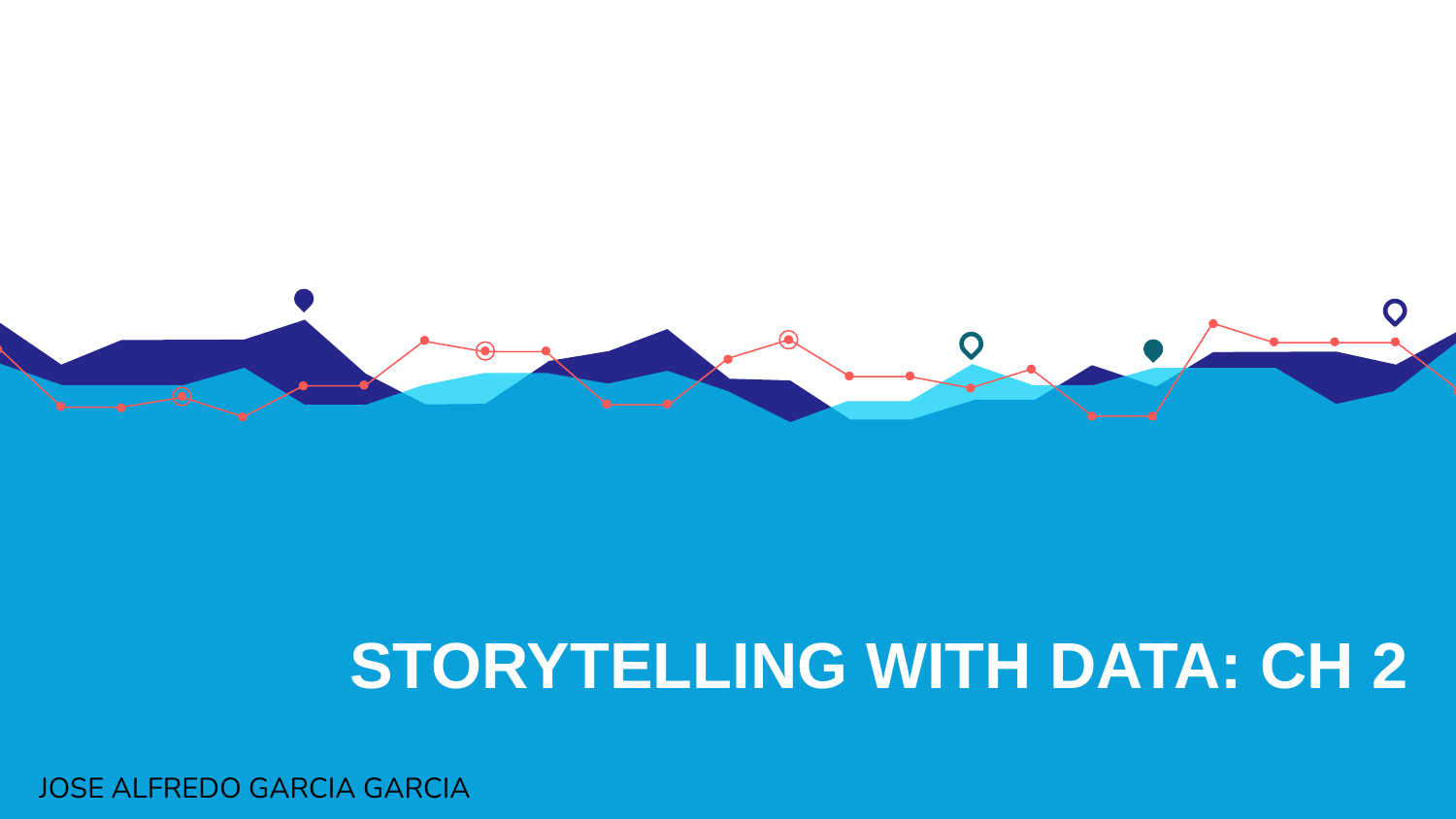

# STORYTELLING WITH DATA: CH 2
JOSE ALFREDO GARCIA GARCIA